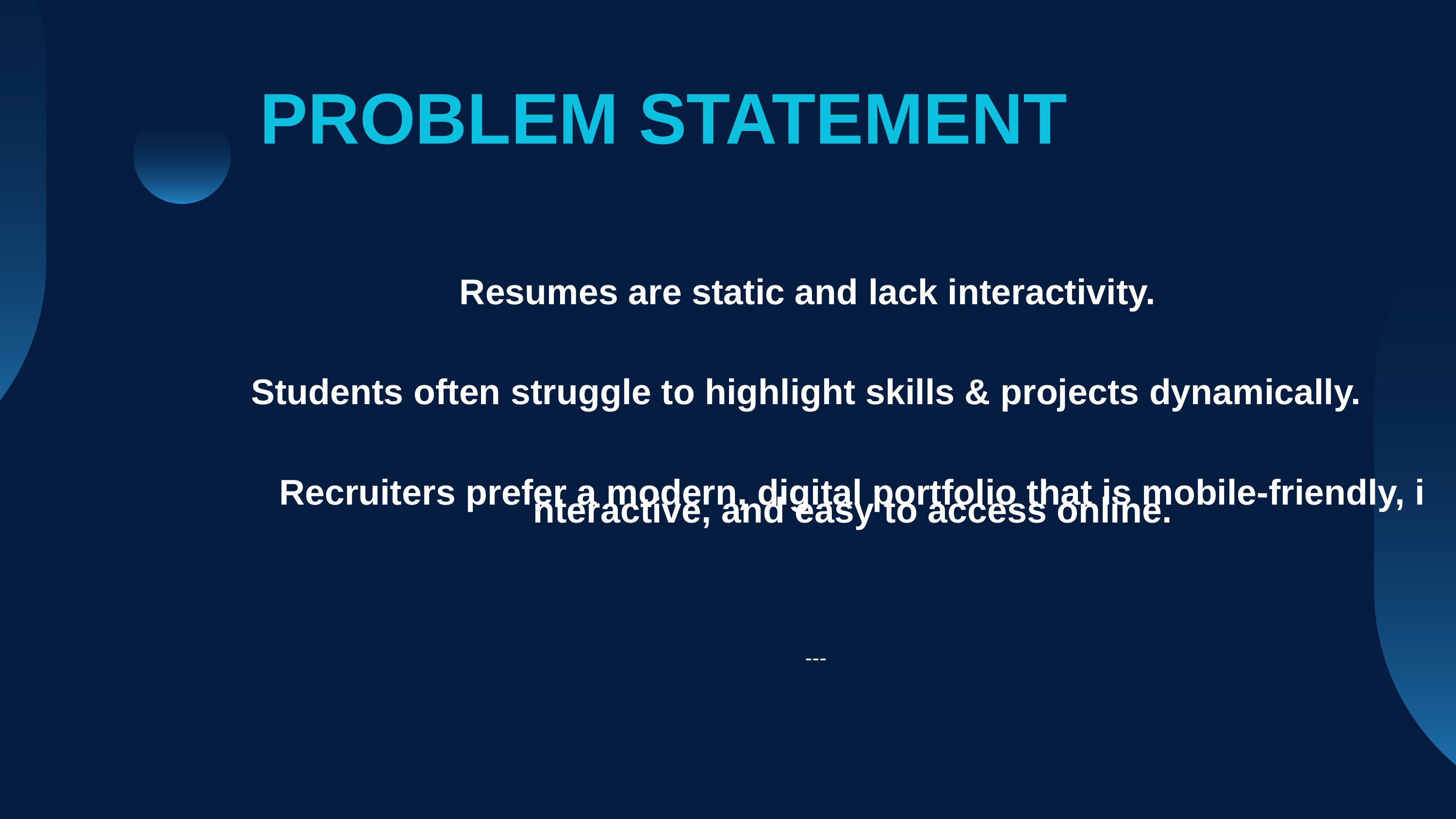

PROBLEM STATEMENT

Resumes are static and lack interactivity.
Students often struggle to highlight skills & projects dynamically.
Recruiters prefer a modern, digital portfolio that is mobile-friendly, i
nteractive, and easy to access online.
---